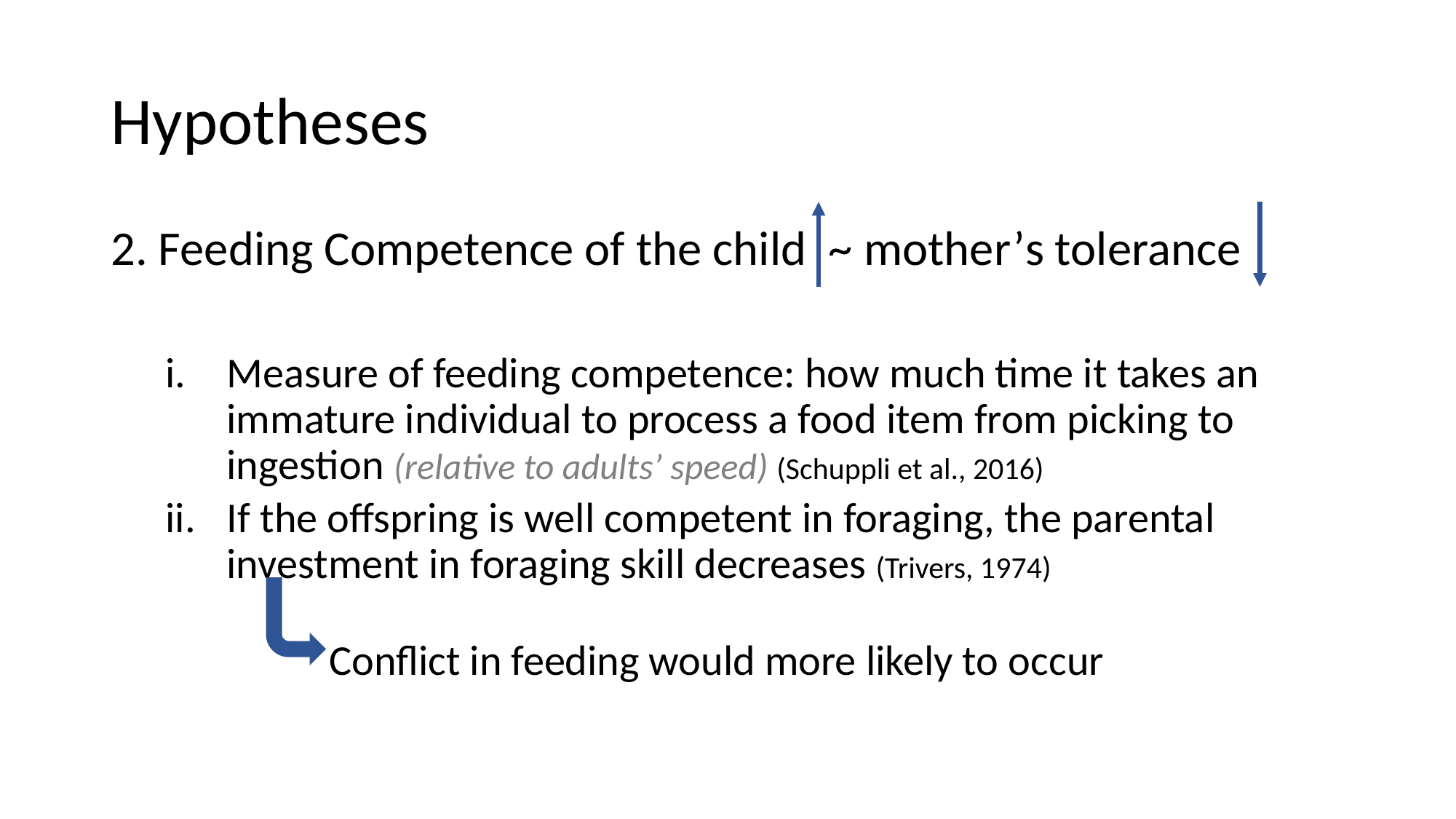

# Hypotheses
2. Feeding Competence of the child  ~ mother’s tolerance

Measure of feeding competence: how much time it takes an immature individual to process a food item from picking to ingestion (relative to adults’ speed) (Schuppli et al., 2016)
If the offspring is well competent in foraging, the parental investment in foraging skill decreases (Trivers, 1974)

Conflict in feeding would more likely to occur